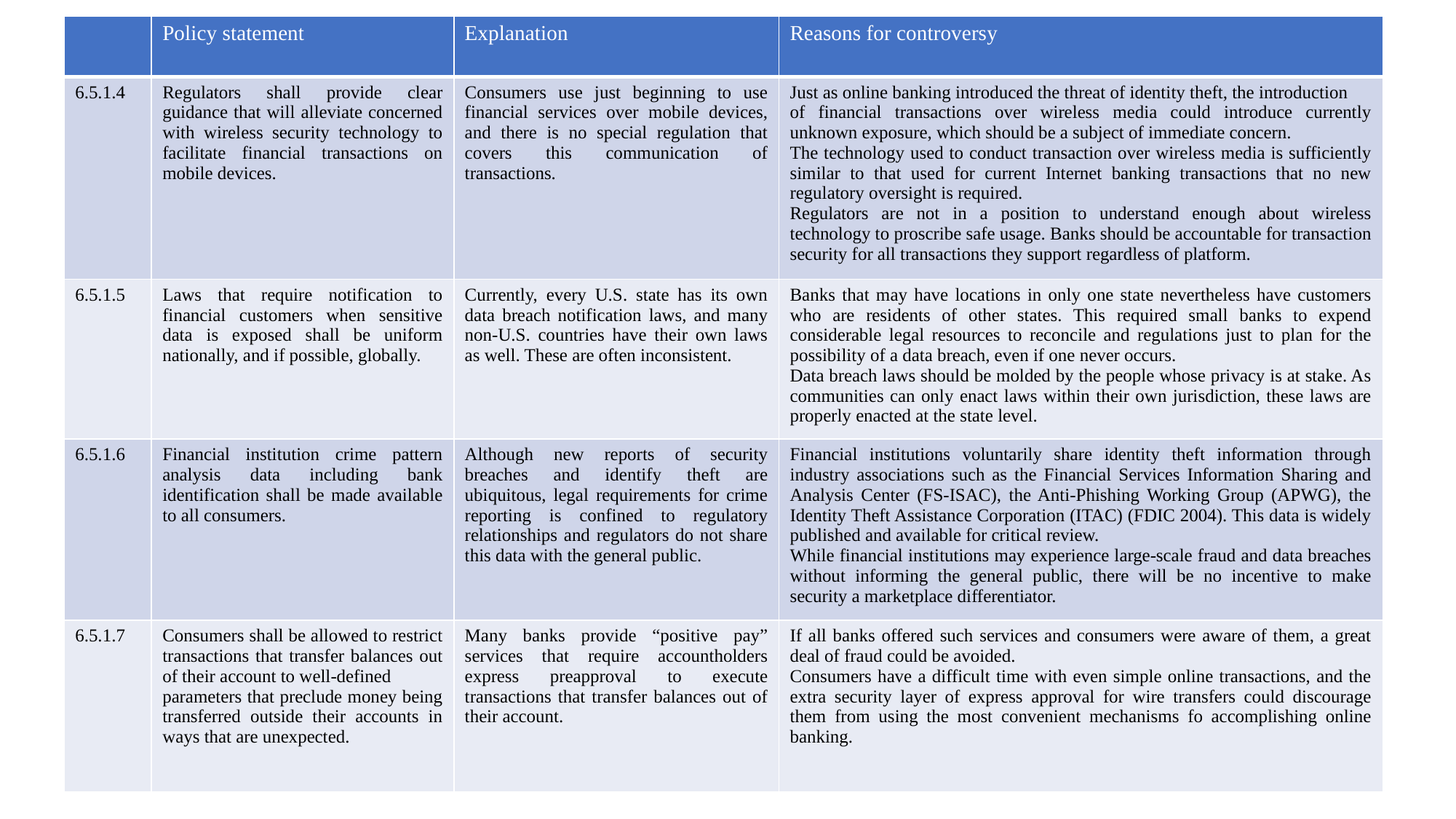

|  | Policy statement | Explanation | Reasons for controversy |
| --- | --- | --- | --- |
| 6.5.1.4 | Regulators shall provide clear guidance that will alleviate concerned with wireless security technology to facilitate financial transactions on mobile devices. | Consumers use just beginning to use financial services over mobile devices, and there is no special regulation that covers this communication of transactions. | Just as online banking introduced the threat of identity theft, the introduction of financial transactions over wireless media could introduce currently unknown exposure, which should be a subject of immediate concern. The technology used to conduct transaction over wireless media is sufficiently similar to that used for current Internet banking transactions that no new regulatory oversight is required. Regulators are not in a position to understand enough about wireless technology to proscribe safe usage. Banks should be accountable for transaction security for all transactions they support regardless of platform. |
| 6.5.1.5 | Laws that require notification to financial customers when sensitive data is exposed shall be uniform nationally, and if possible, globally. | Currently, every U.S. state has its own data breach notification laws, and many non-U.S. countries have their own laws as well. These are often inconsistent. | Banks that may have locations in only one state nevertheless have customers who are residents of other states. This required small banks to expend considerable legal resources to reconcile and regulations just to plan for the possibility of a data breach, even if one never occurs. Data breach laws should be molded by the people whose privacy is at stake. As communities can only enact laws within their own jurisdiction, these laws are properly enacted at the state level. |
| 6.5.1.6 | Financial institution crime pattern analysis data including bank identification shall be made available to all consumers. | Although new reports of security breaches and identify theft are ubiquitous, legal requirements for crime reporting is confined to regulatory relationships and regulators do not share this data with the general public. | Financial institutions voluntarily share identity theft information through industry associations such as the Financial Services Information Sharing and Analysis Center (FS-ISAC), the Anti-Phishing Working Group (APWG), the Identity Theft Assistance Corporation (ITAC) (FDIC 2004). This data is widely published and available for critical review. While financial institutions may experience large-scale fraud and data breaches without informing the general public, there will be no incentive to make security a marketplace differentiator. |
| 6.5.1.7 | Consumers shall be allowed to restrict transactions that transfer balances out of their account to well-defined parameters that preclude money being transferred outside their accounts in ways that are unexpected. | Many banks provide “positive pay” services that require accountholders express preapproval to execute transactions that transfer balances out of their account. | If all banks offered such services and consumers were aware of them, a great deal of fraud could be avoided. Consumers have a difficult time with even simple online transactions, and the extra security layer of express approval for wire transfers could discourage them from using the most convenient mechanisms fo accomplishing online banking. |